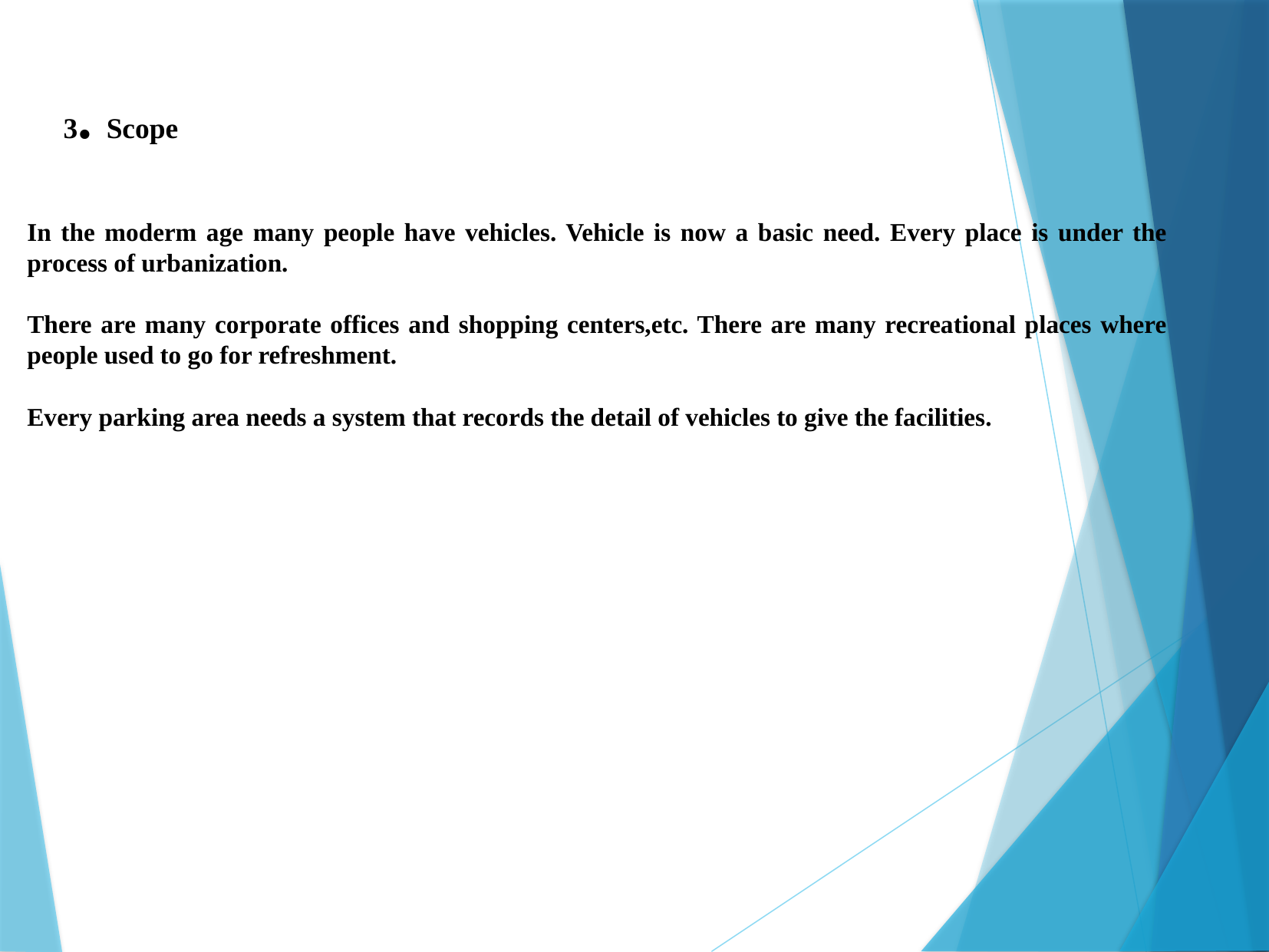

3. Scope
In the moderm age many people have vehicles. Vehicle is now a basic need. Every place is under the process of urbanization.
There are many corporate offices and shopping centers,etc. There are many recreational places where people used to go for refreshment.
Every parking area needs a system that records the detail of vehicles to give the facilities.